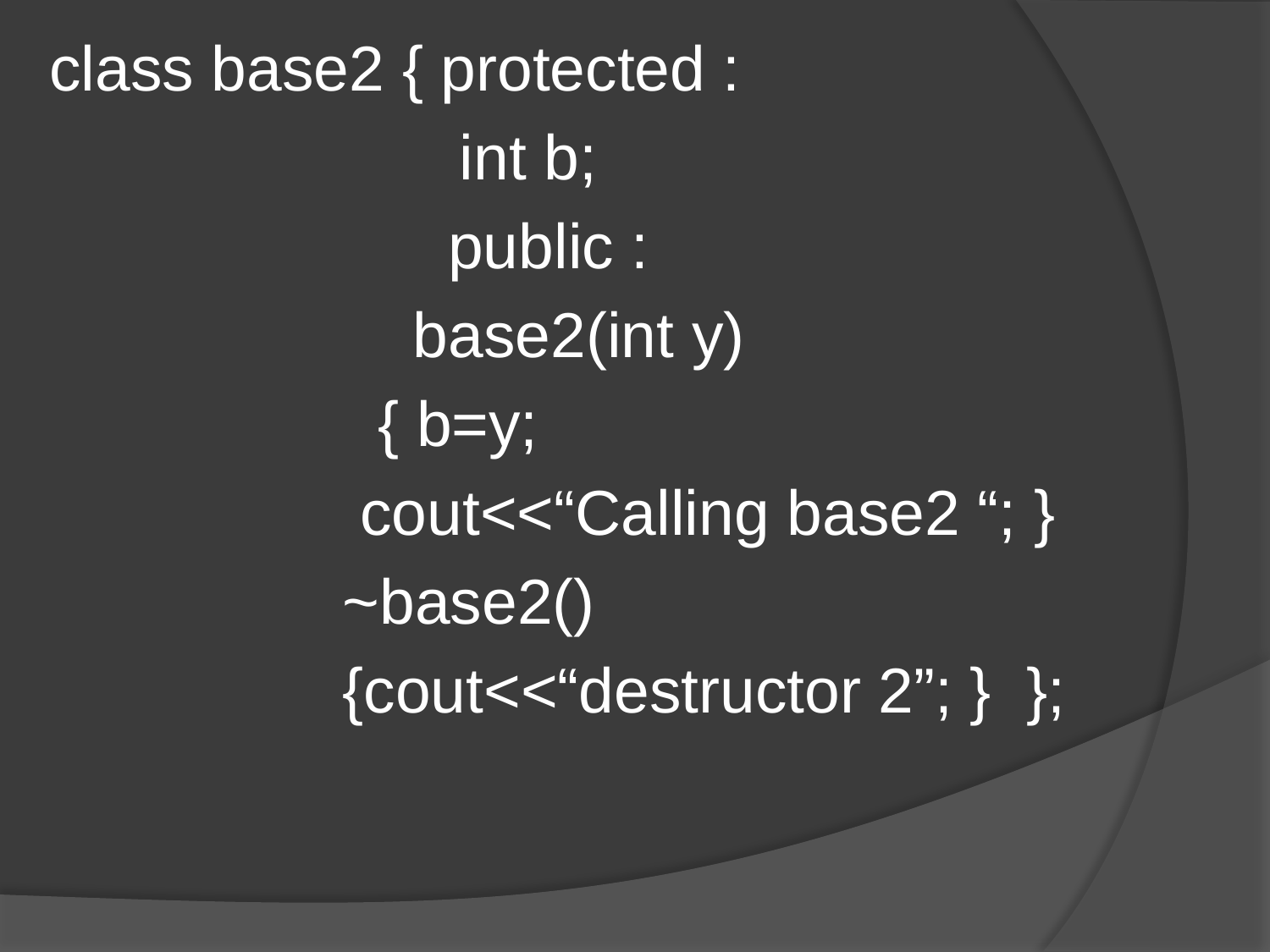

class base2 { protected :
            int b;
      public :
    base2(int y)
  { b=y;
 cout<<“Calling base2 “; }
~base2()
{cout<<“destructor 2”; }  };